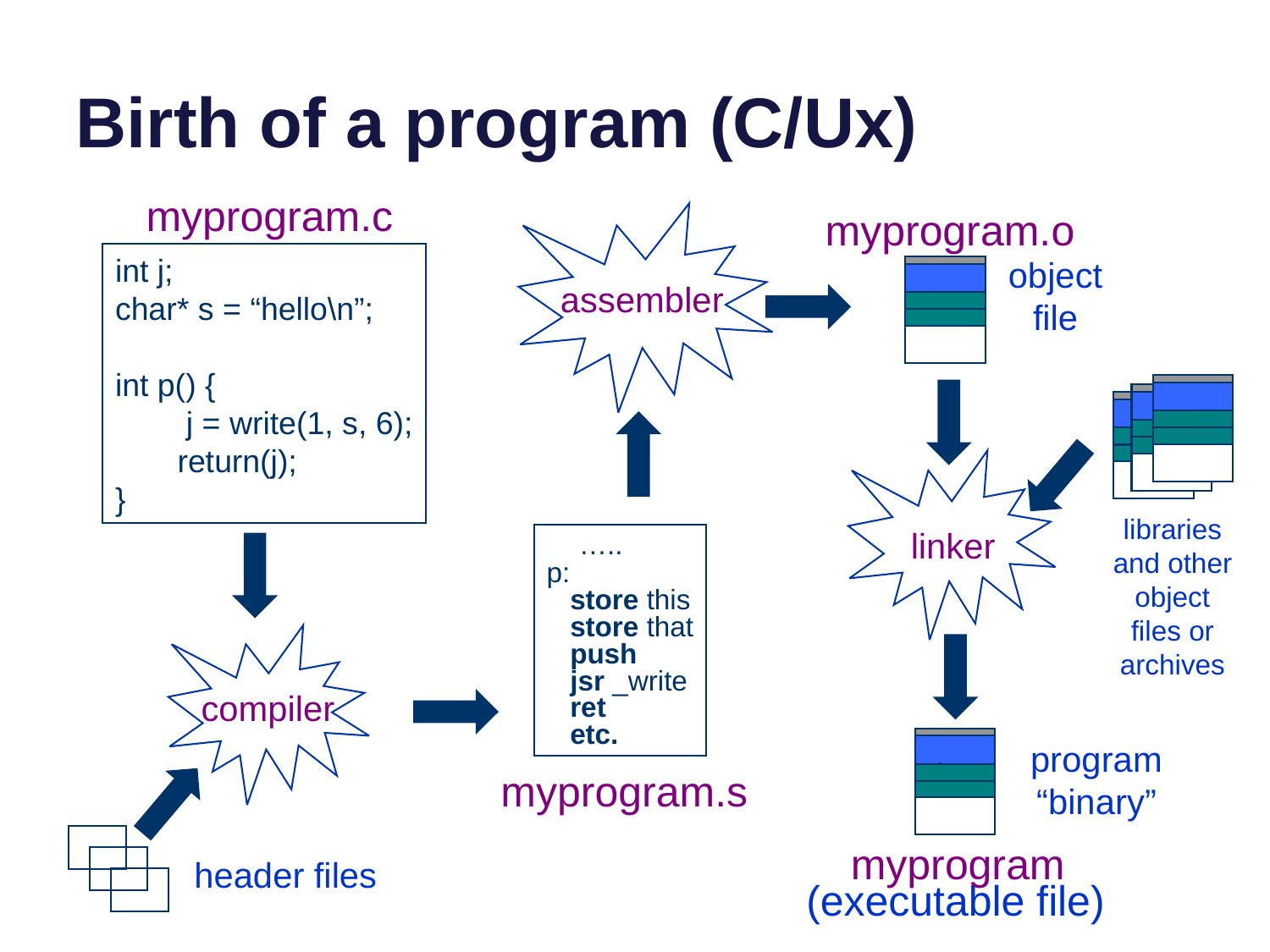

# Birth of a program (C/Ux)
myprogram.c

myprogram.o
int j;
char* s = “hello\n”;

int p() {
        j = write(1, s, 6);
       return(j);
}
object file

data

assembler

data

data

data

libraries and other object
files or archives
linker
    …..
p:
   store this
   store that
   push
   jsr _write
   ret
   etc.

compiler

data

program
“binary”

myprogram.s

myprogram

header files

(executable file)